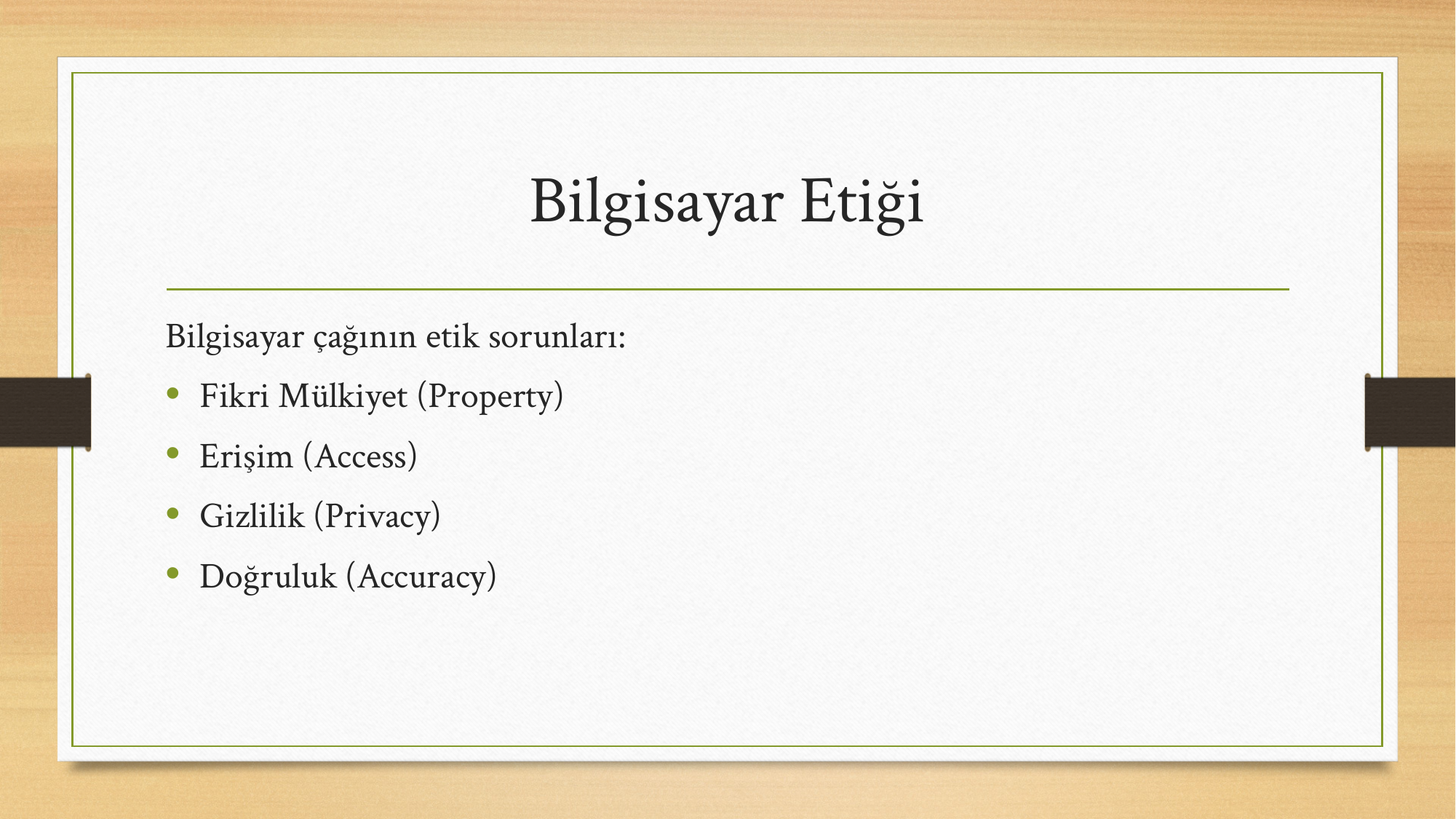

# Bilgisayar Etiği
Bilgisayar çağının etik sorunları:
Fikri Mülkiyet (Property)
Erişim (Access)
Gizlilik (Privacy)
Doğruluk (Accuracy)